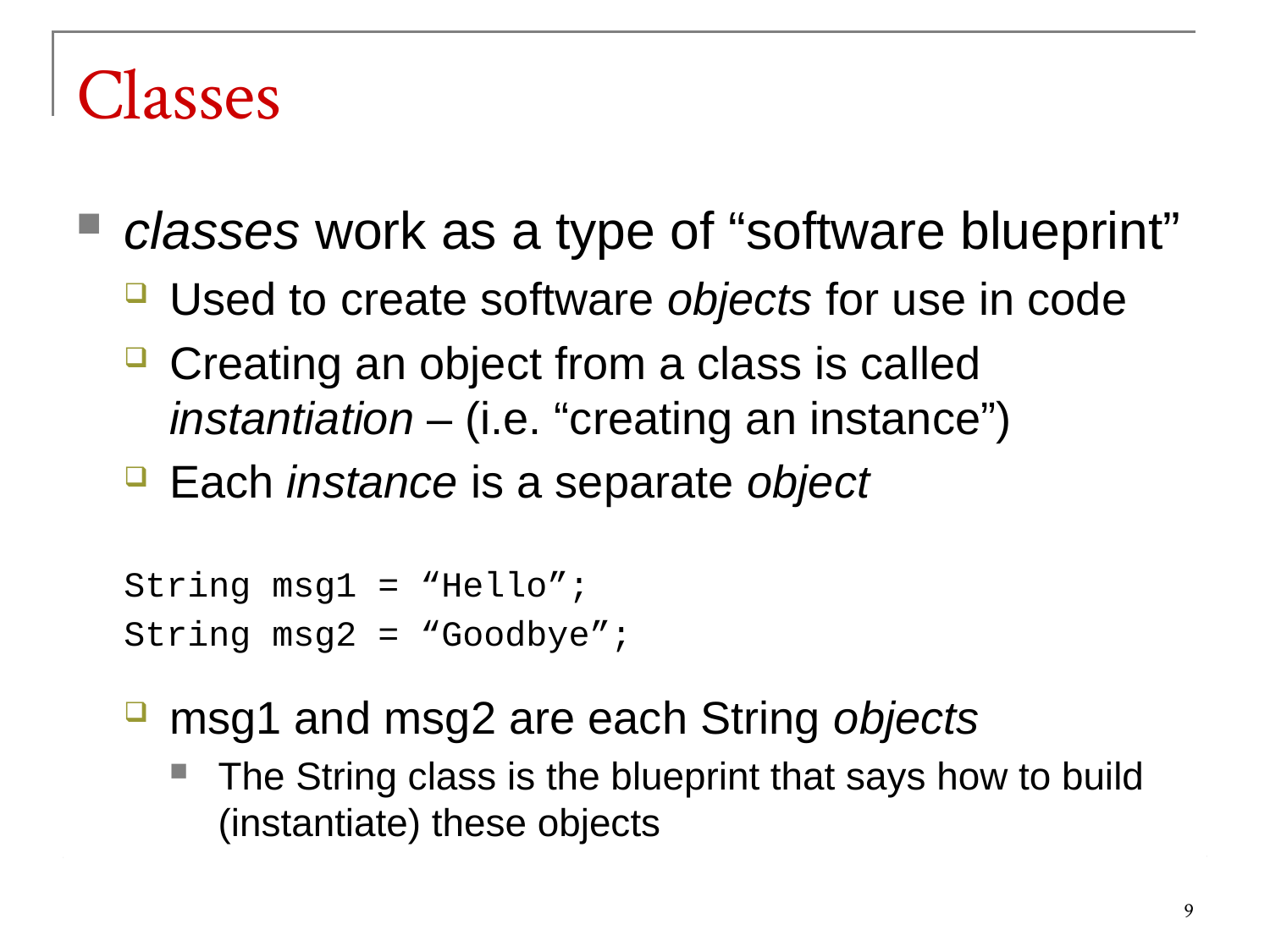

# Classes
classes work as a type of “software blueprint”
Used to create software objects for use in code
Creating an object from a class is called instantiation – (i.e. “creating an instance”)
Each instance is a separate object

String msg1 = “Hello”;
String msg2 = “Goodbye”;

msg1 and msg2 are each String objects
The String class is the blueprint that says how to build (instantiate) these objects
9